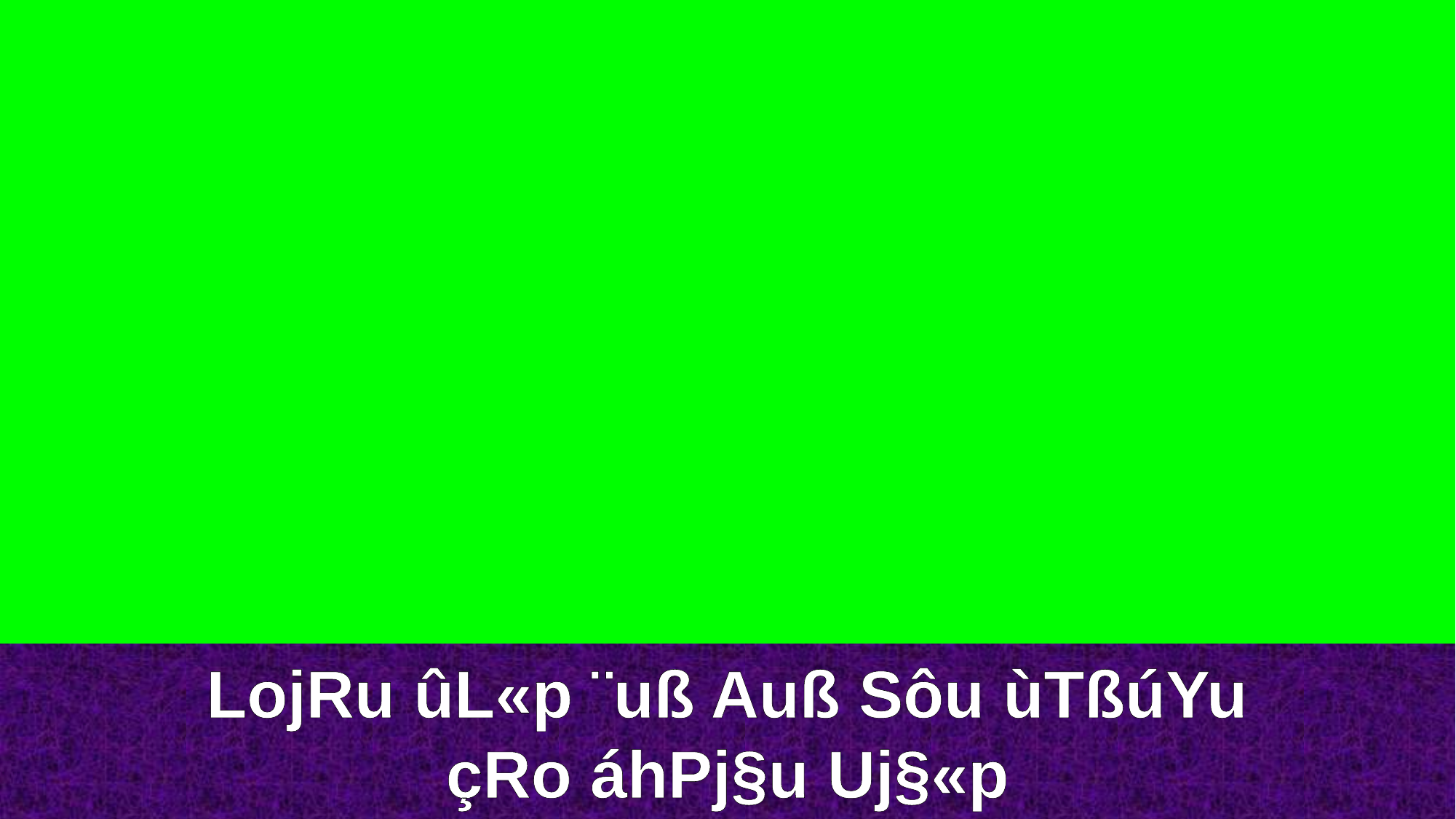

LojRu ûL«p ¨uß Auß Sôu ùTßúYu
çRo áhPj§u Uj§«p